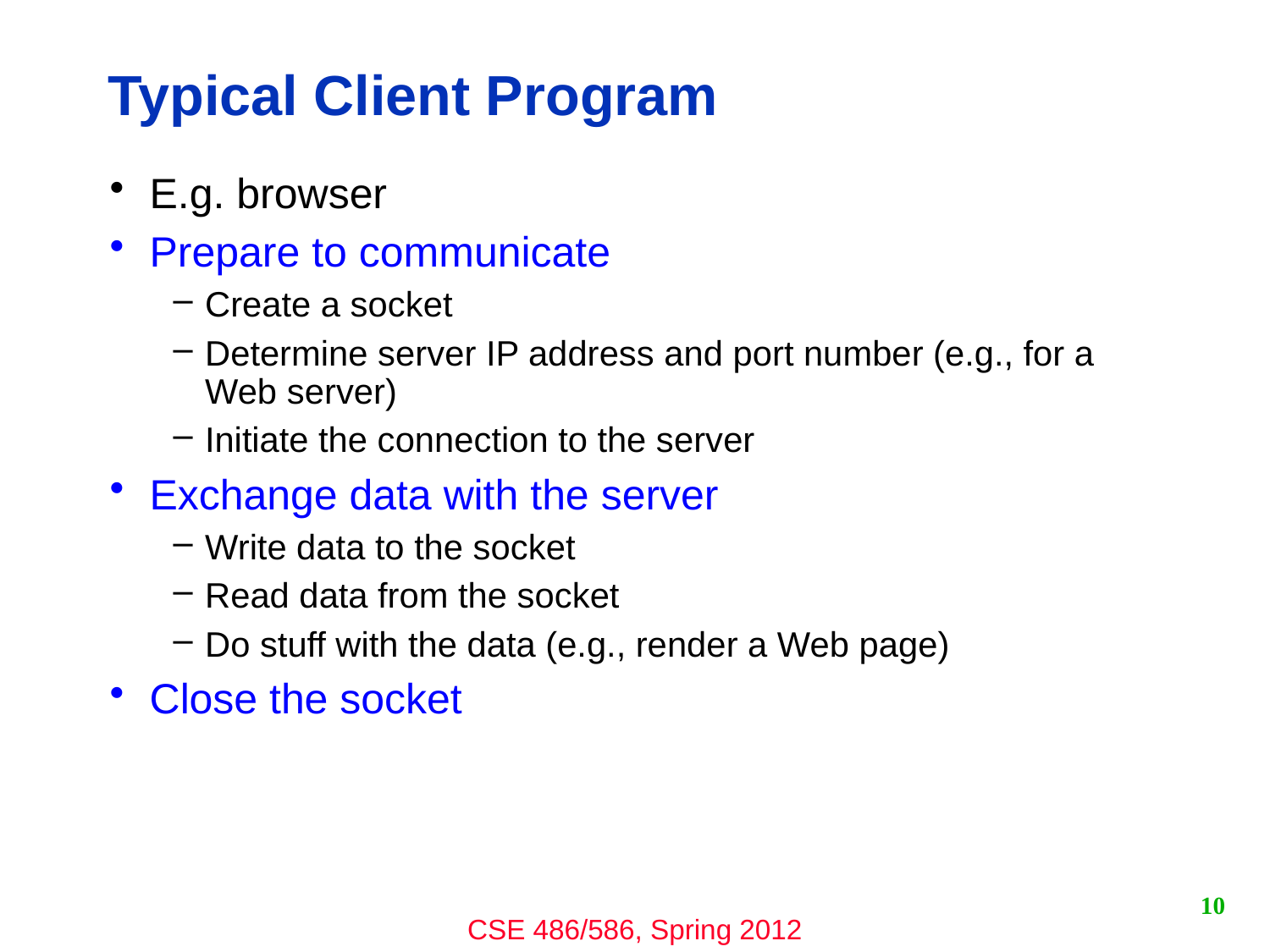

# Typical Client Program
E.g. browser
Prepare to communicate
Create a socket
Determine server IP address and port number (e.g., for a Web server)
Initiate the connection to the server
Exchange data with the server
Write data to the socket
Read data from the socket
Do stuff with the data (e.g., render a Web page)
Close the socket
10